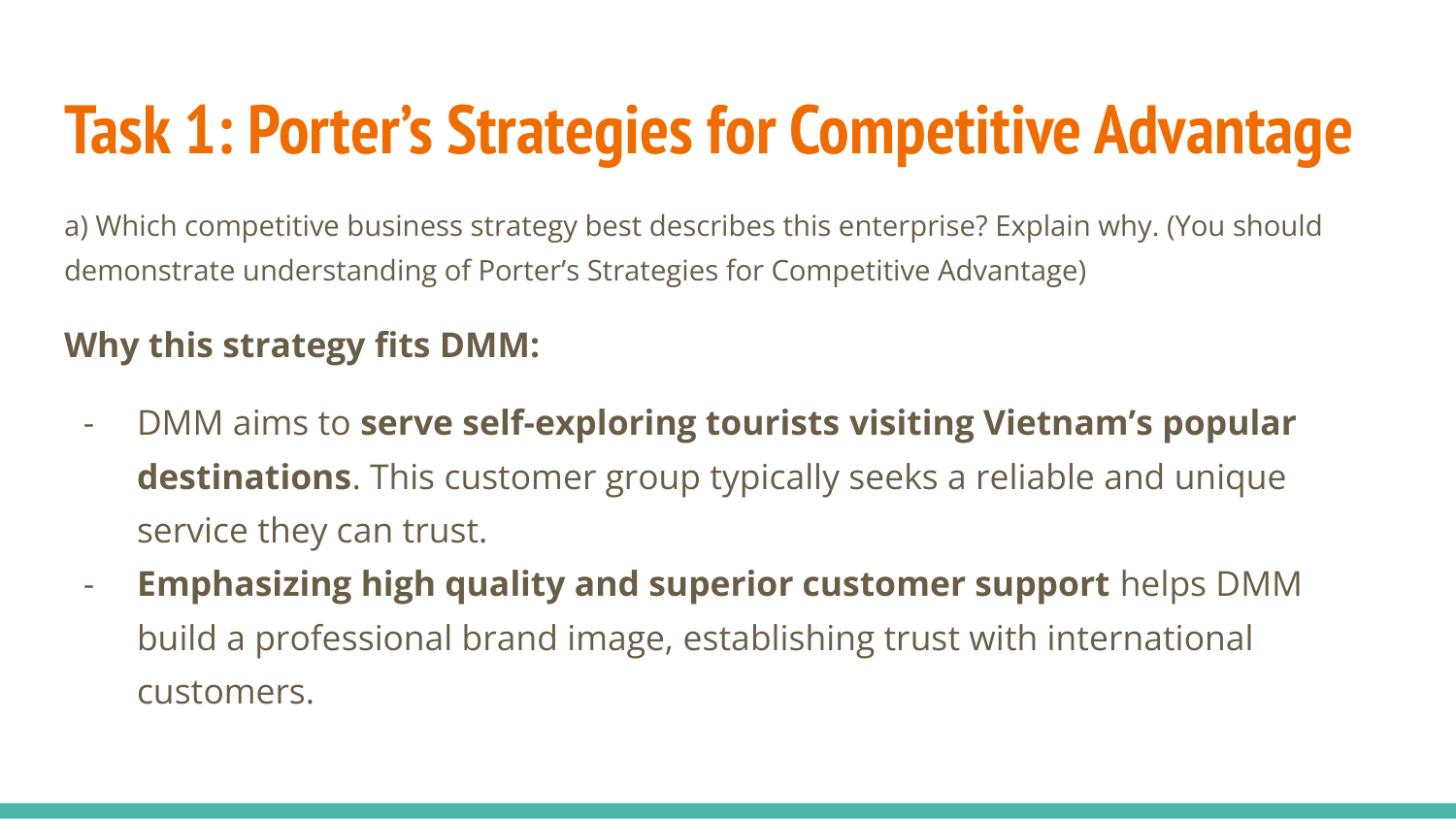

# Task 1: Porter’s Strategies for Competitive Advantage
a) Which competitive business strategy best describes this enterprise? Explain why. (You should demonstrate understanding of Porter’s Strategies for Competitive Advantage)
Why this strategy fits DMM:
DMM aims to serve self-exploring tourists visiting Vietnam’s popular destinations. This customer group typically seeks a reliable and unique service they can trust.
Emphasizing high quality and superior customer support helps DMM build a professional brand image, establishing trust with international customers.